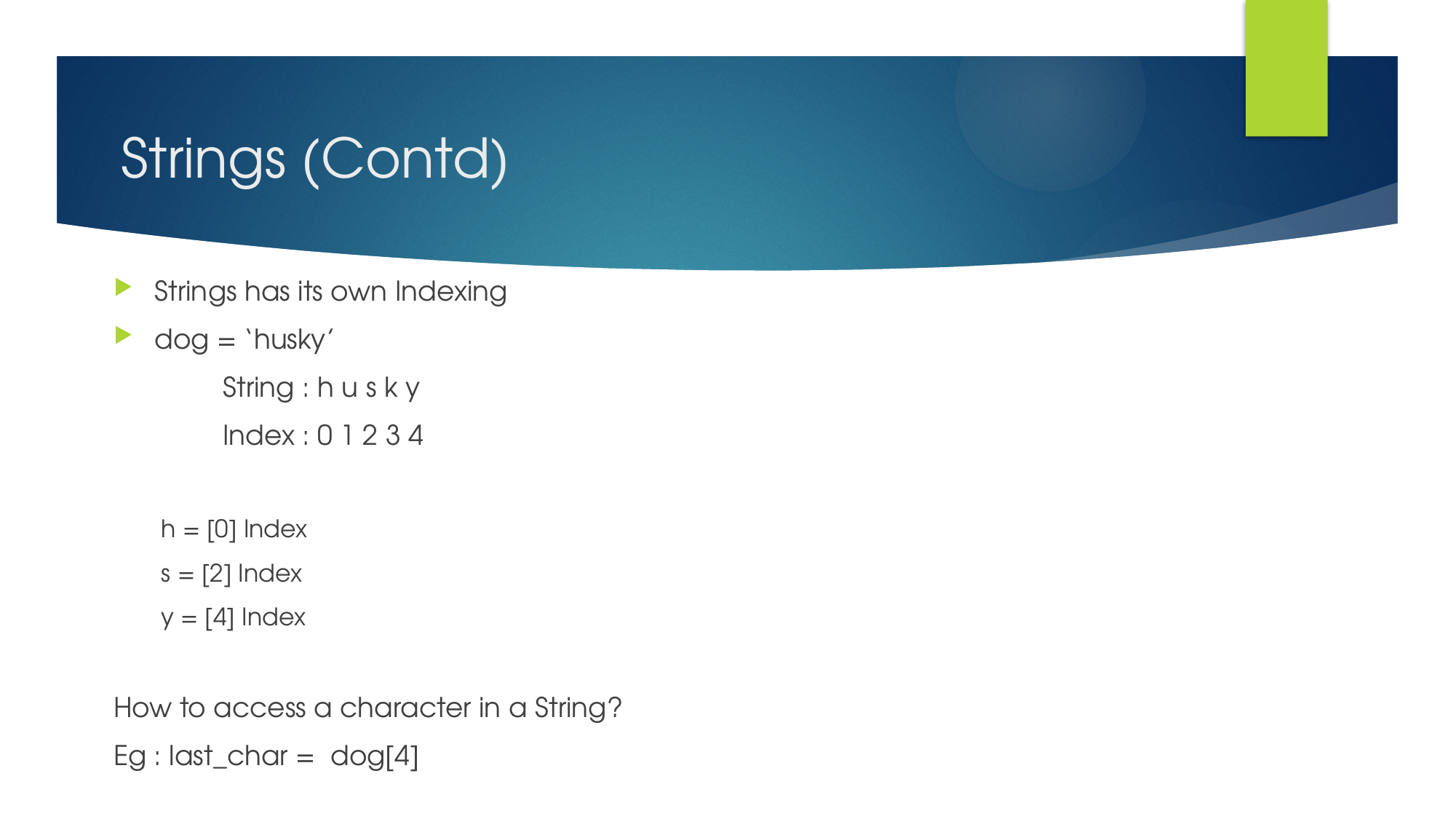

# Strings (Contd)
Strings has its own Indexing
dog = ‘husky’
	String : h u s k y
	Index : 0 1 2 3 4

h = [0] Index
s = [2] Index
y = [4] Index

How to access a character in a String?
Eg : last_char =  dog[4]